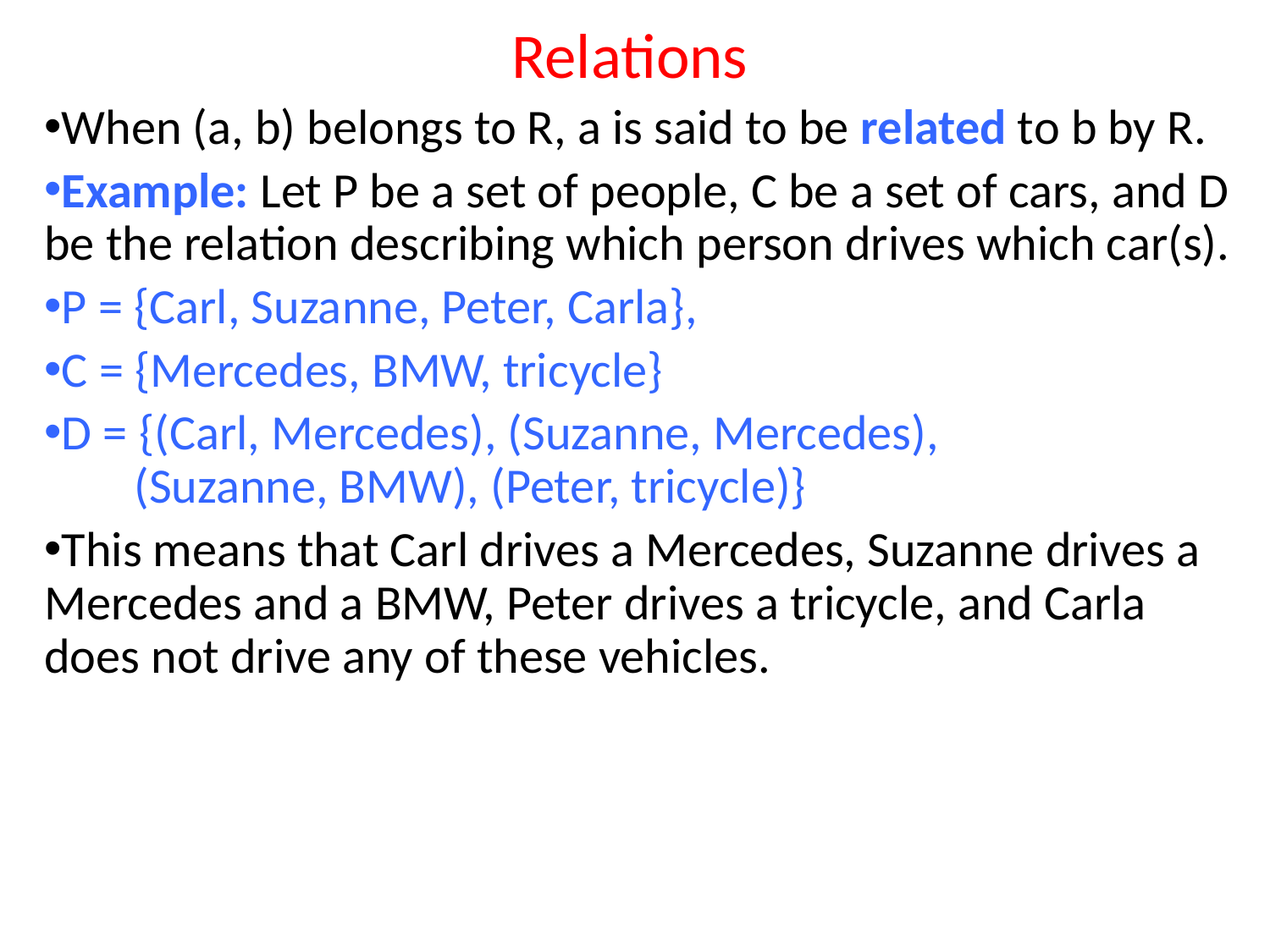

# Relations
When (a, b) belongs to R, a is said to be related to b by R.
Example: Let P be a set of people, C be a set of cars, and D be the relation describing which person drives which car(s).
P = {Carl, Suzanne, Peter, Carla},
C = {Mercedes, BMW, tricycle}
D = {(Carl, Mercedes), (Suzanne, Mercedes),
        (Suzanne, BMW), (Peter, tricycle)}
This means that Carl drives a Mercedes, Suzanne drives a Mercedes and a BMW, Peter drives a tricycle, and Carla does not drive any of these vehicles.